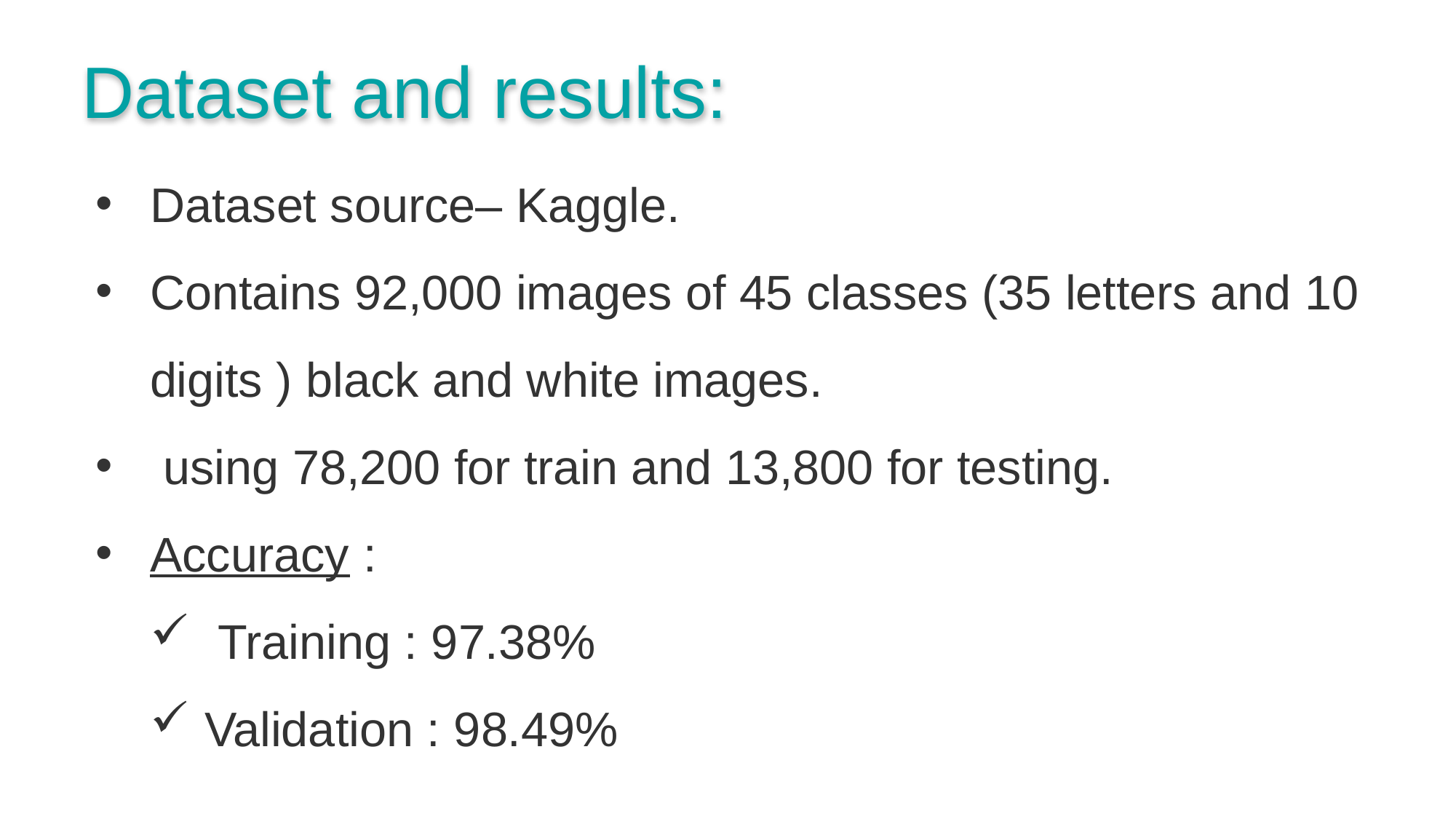

Dataset and results:

Dataset source– Kaggle.
Contains 92,000 images of 45 classes (35 letters and 10 digits ) black and white images.
 using 78,200 for train and 13,800 for testing.
Accuracy :
 Training : 97.38%
Validation : 98.49%